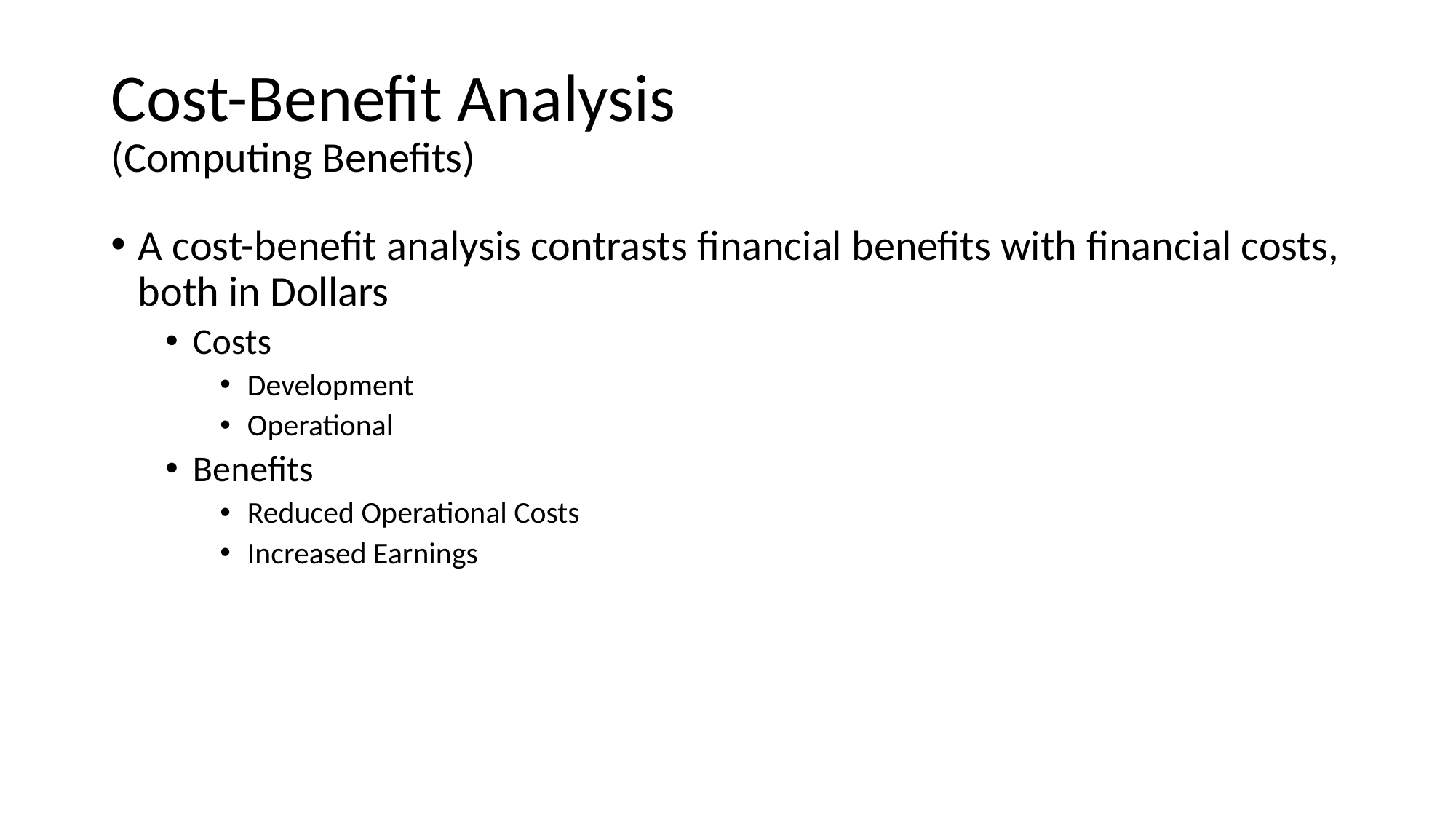

# Cost-Benefit Analysis (Computing Benefits)
A cost-benefit analysis contrasts financial benefits with financial costs, both in Dollars
Costs
Development
Operational
Benefits
Reduced Operational Costs
Increased Earnings